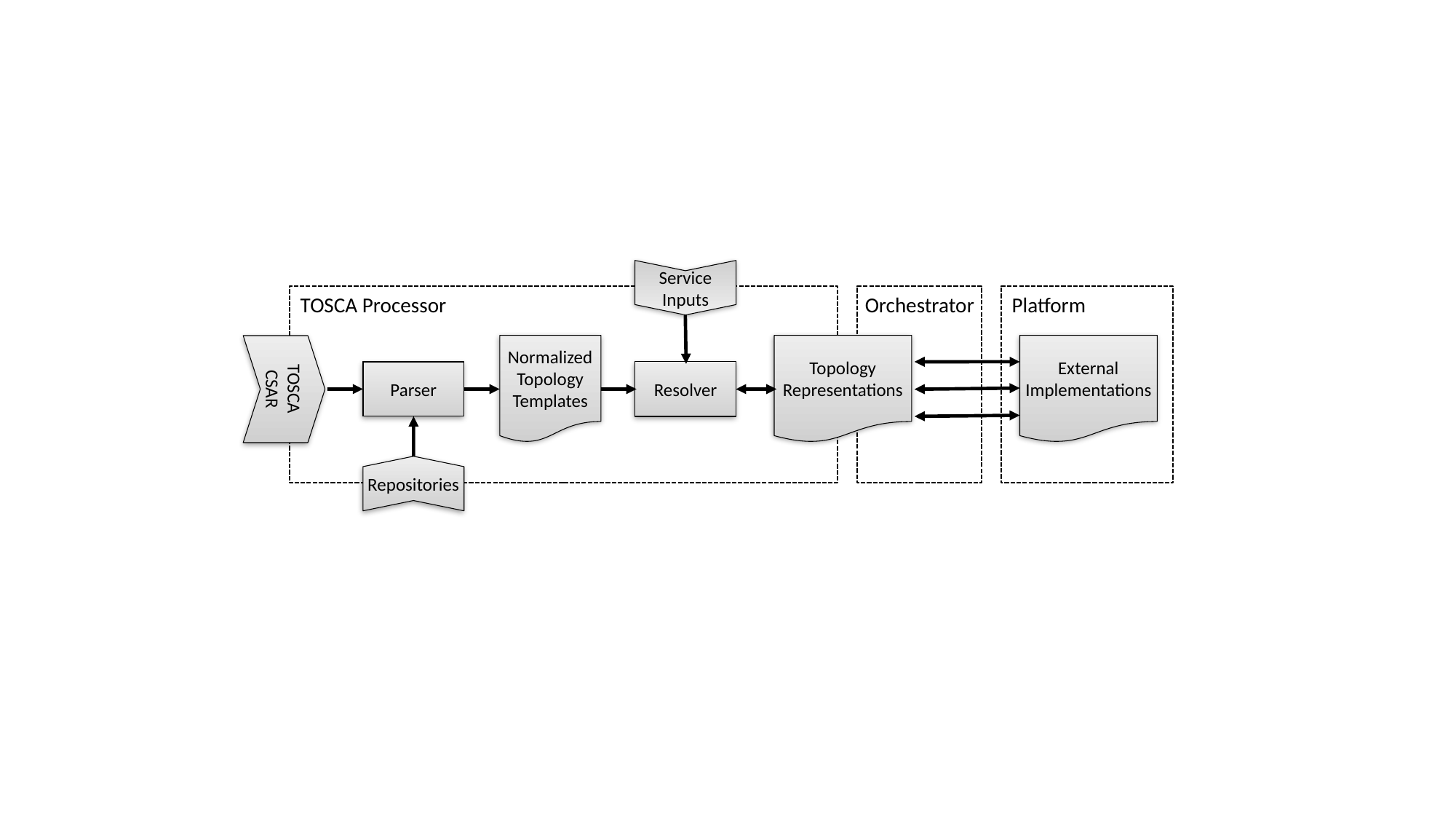

Service Inputs
TOSCA Processor
Orchestrator
Platform

Normalized
Topology
Templates
Topology
Representations
External
Implementations
TOSCA
CSAR
Resolver

Parser

Repositories